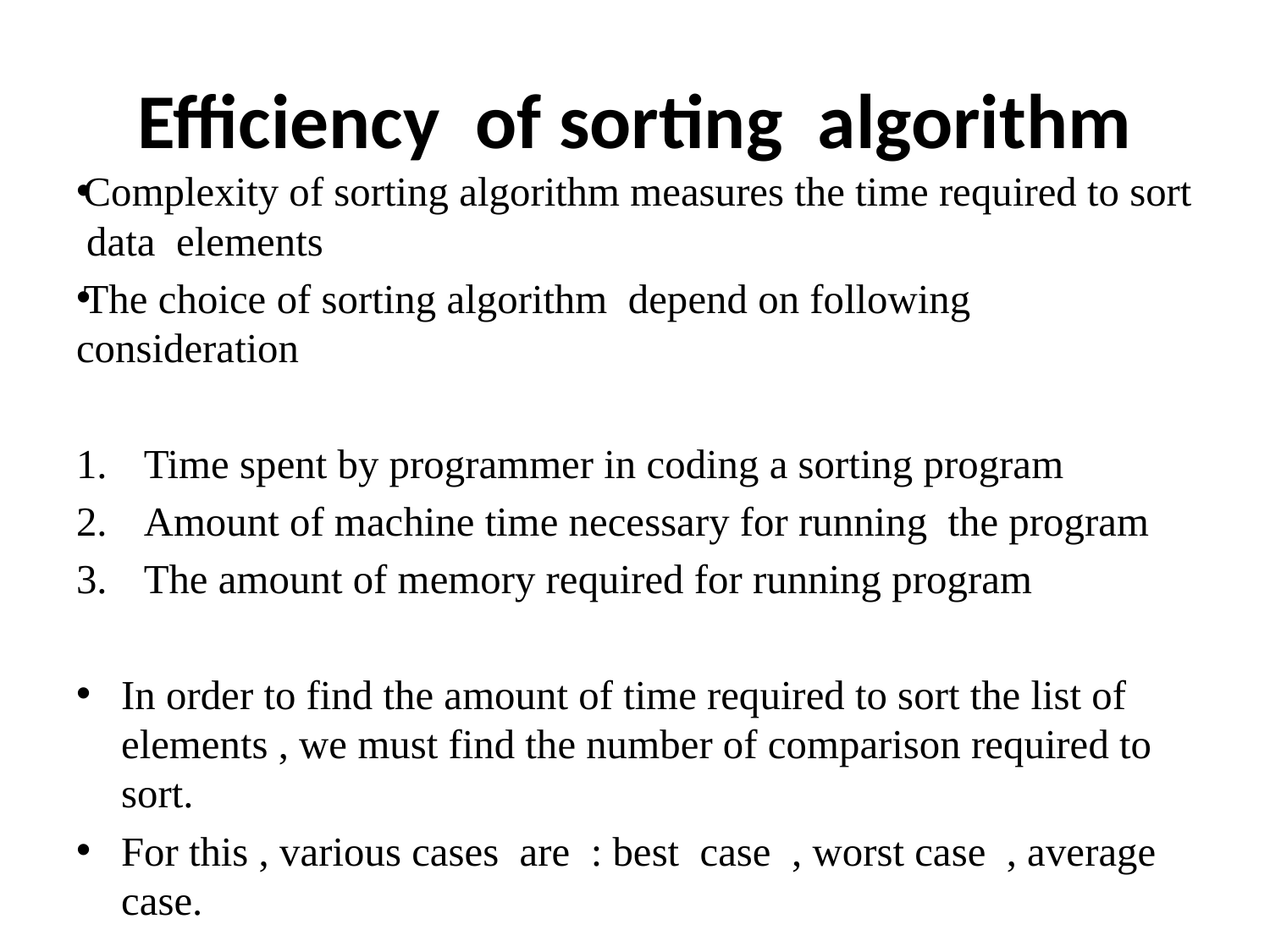

# Efficiency  of sorting  algorithm
Complexity of sorting algorithm measures the time required to sort  data  elements
The choice of sorting algorithm  depend on following consideration

Time spent by programmer in coding a sorting program
Amount of machine time necessary for running  the program
The amount of memory required for running program

In order to find the amount of time required to sort the list of elements , we must find the number of comparison required to sort.
For this , various cases  are  : best  case  , worst case  , average case.